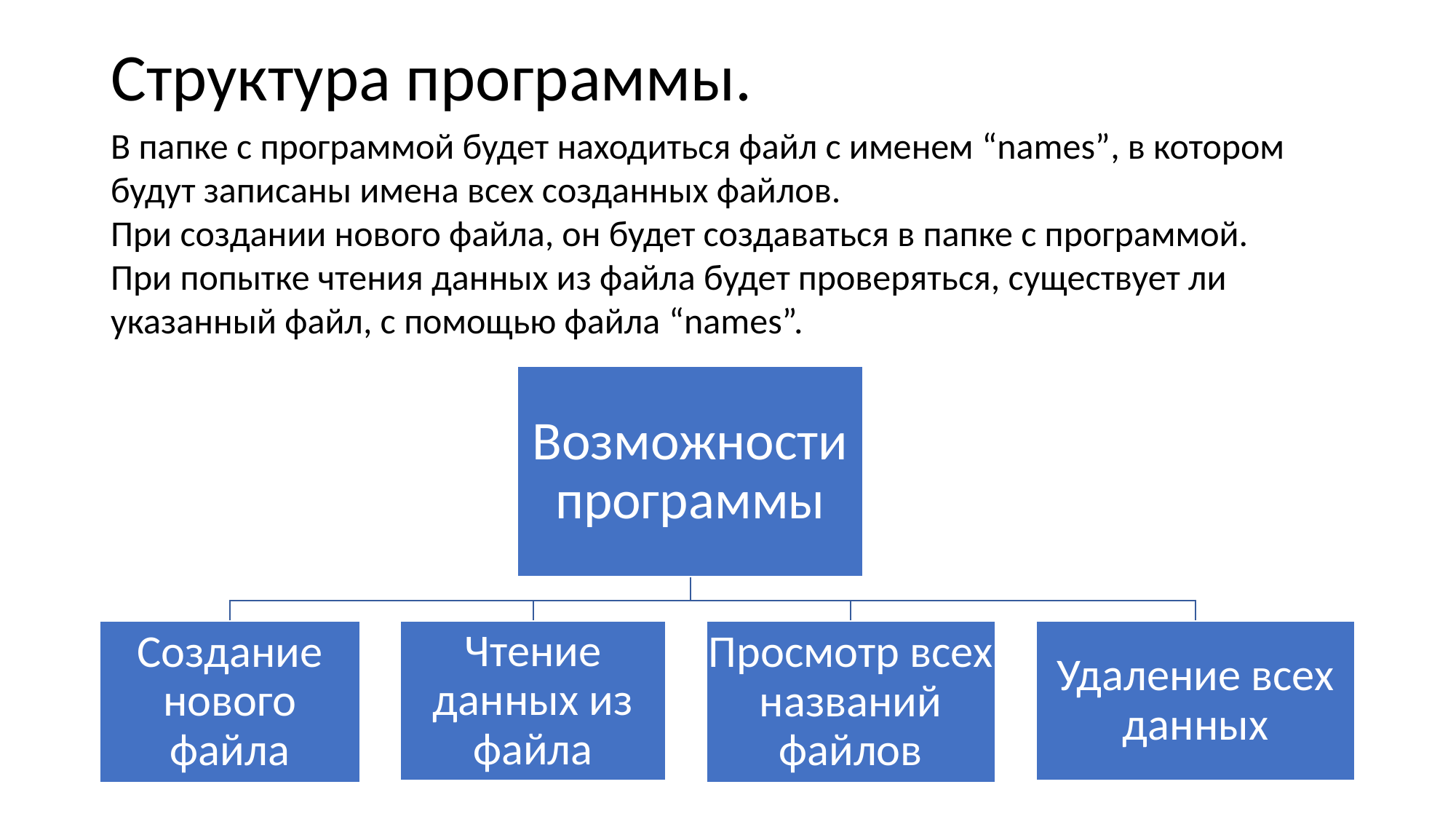

# Структура программы.
В папке с программой будет находиться файл с именем “names”, в котором будут записаны имена всех созданных файлов.
При создании нового файла, он будет создаваться в папке с программой.
При попытке чтения данных из файла будет проверяться, существует ли указанный файл, с помощью файла “names”.
Возможности программы
Создание нового файла
Чтение данных из файла
Просмотр всех названий файлов
Удаление всех данных